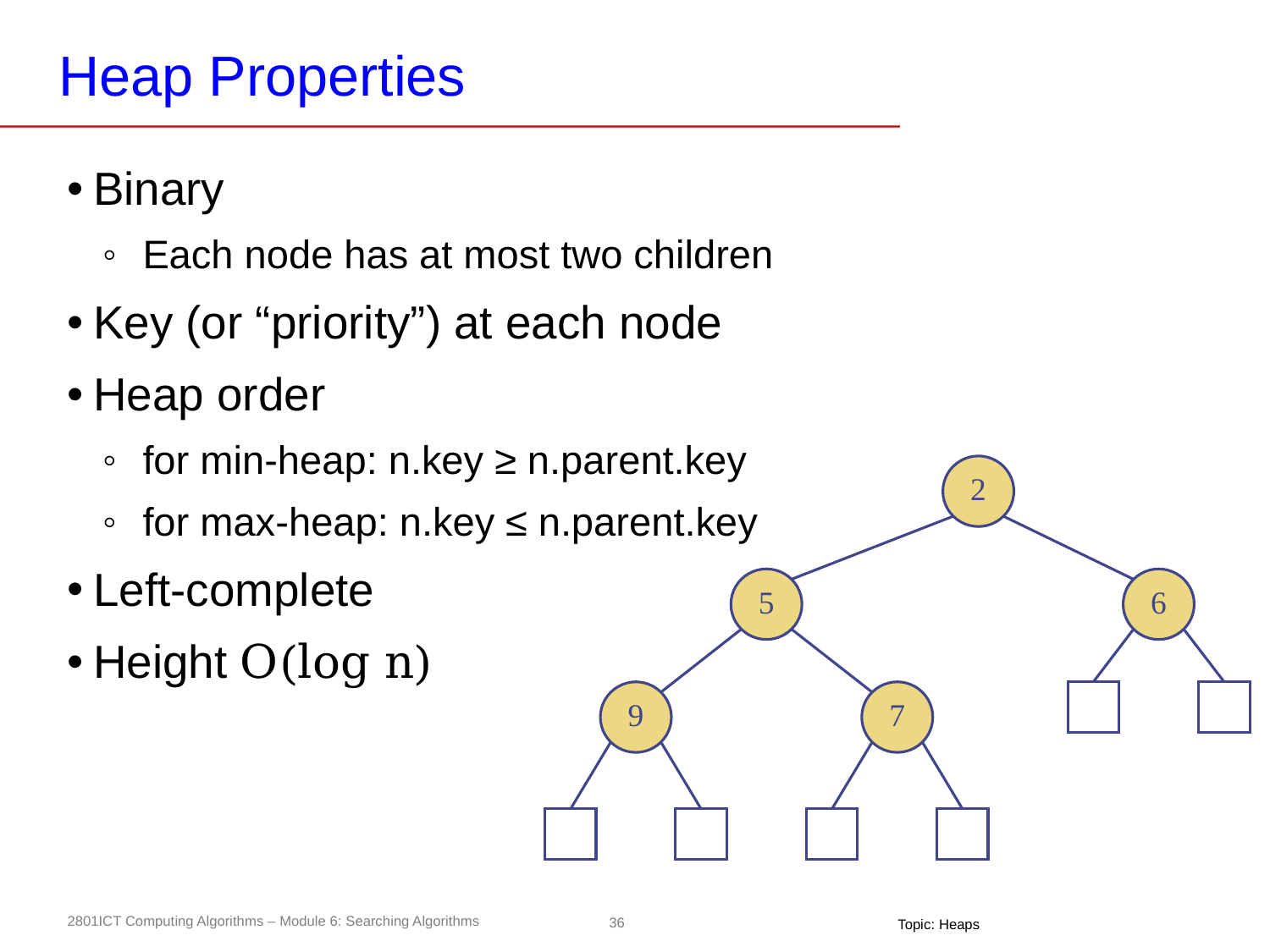

# Heap Properties
Binary
Each node has at most two children
Key (or “priority”) at each node
Heap order
for min-heap: n.key ≥ n.parent.key
for max-heap: n.key ≤ n.parent.key
Left-complete
Height O(log n)
2
5
6
9
7

Topic: Heaps